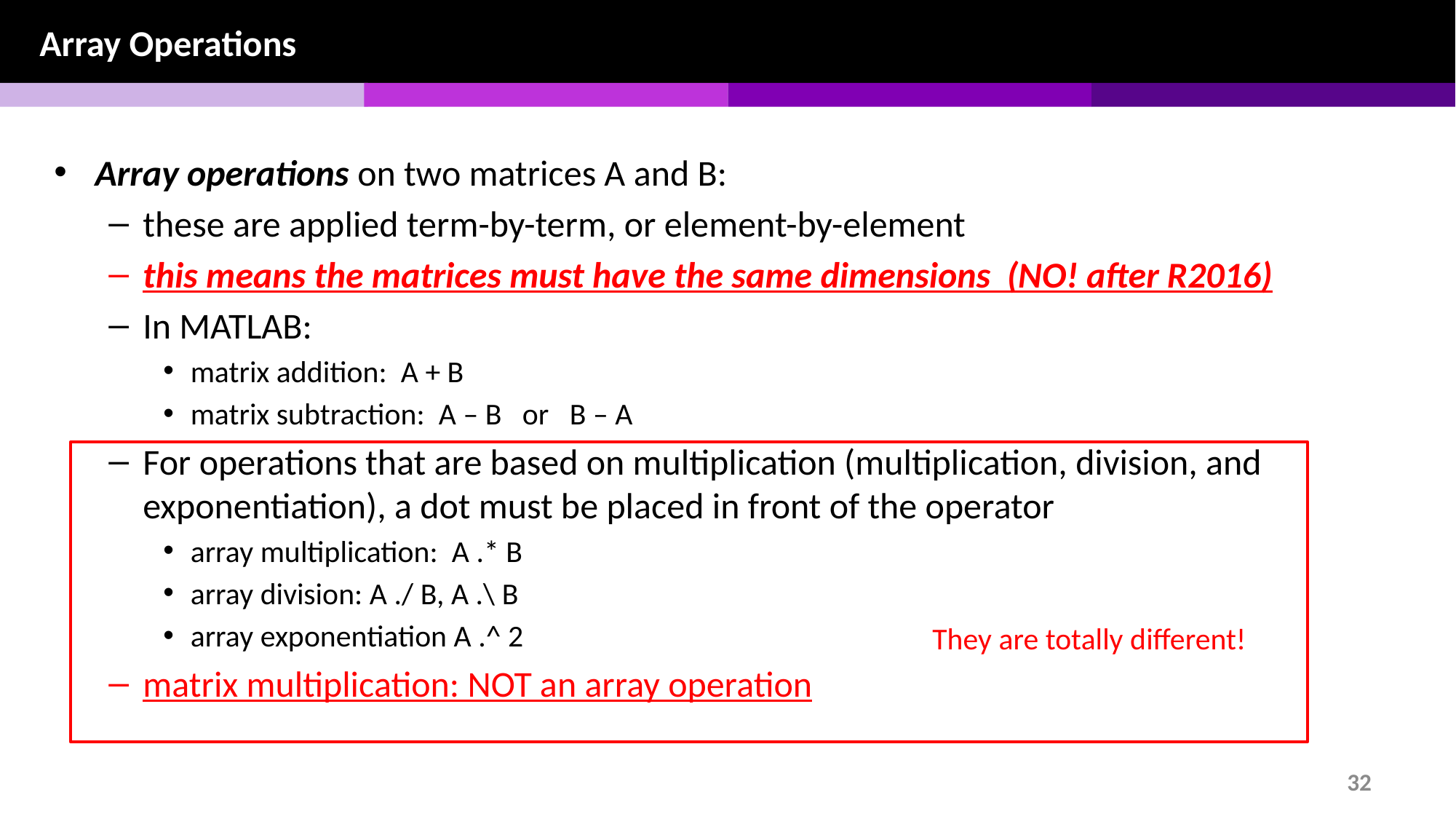

Array Operations
Array operations on two matrices A and B:
these are applied term-by-term, or element-by-element
this means the matrices must have the same dimensions  (NO! after R2016)
In MATLAB:
matrix addition:  A + B
matrix subtraction:  A – B   or   B – A
For operations that are based on multiplication (multiplication, division, and exponentiation), a dot must be placed in front of the operator
array multiplication:  A .* B
array division: A ./ B, A .\ B
array exponentiation A .^ 2
matrix multiplication: NOT an array operation

They are totally different!